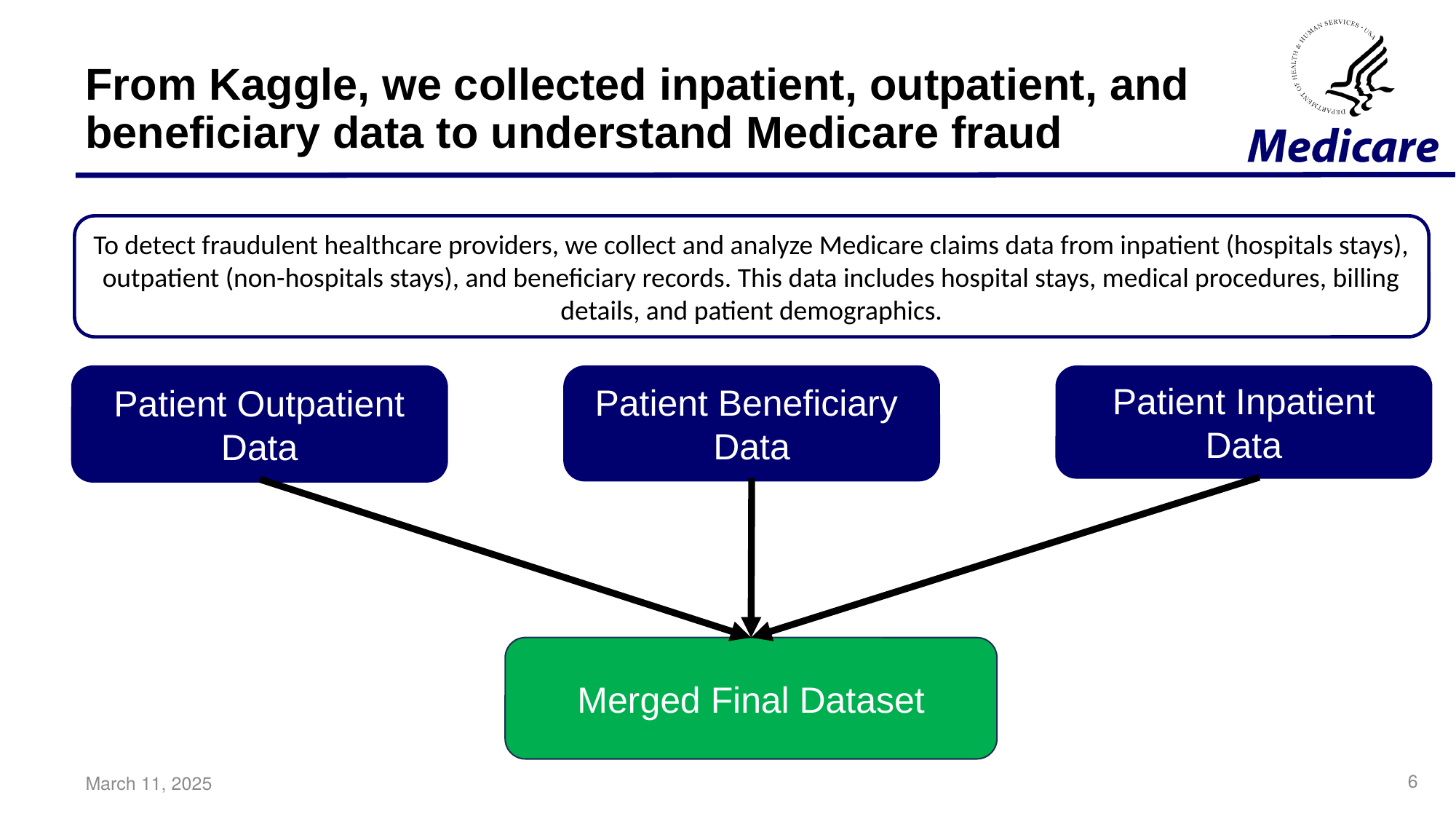

# From Kaggle, we collected inpatient, outpatient, and beneficiary data to understand Medicare fraud
To detect fraudulent healthcare providers, we collect and analyze Medicare claims data from inpatient (hospitals stays), outpatient (non-hospitals stays), and beneficiary records. This data includes hospital stays, medical procedures, billing details, and patient demographics.
Patient Outpatient
Data
Patient Beneficiary
Data
Patient Inpatient
Data

Merged Final Dataset
March 11, 2025
6